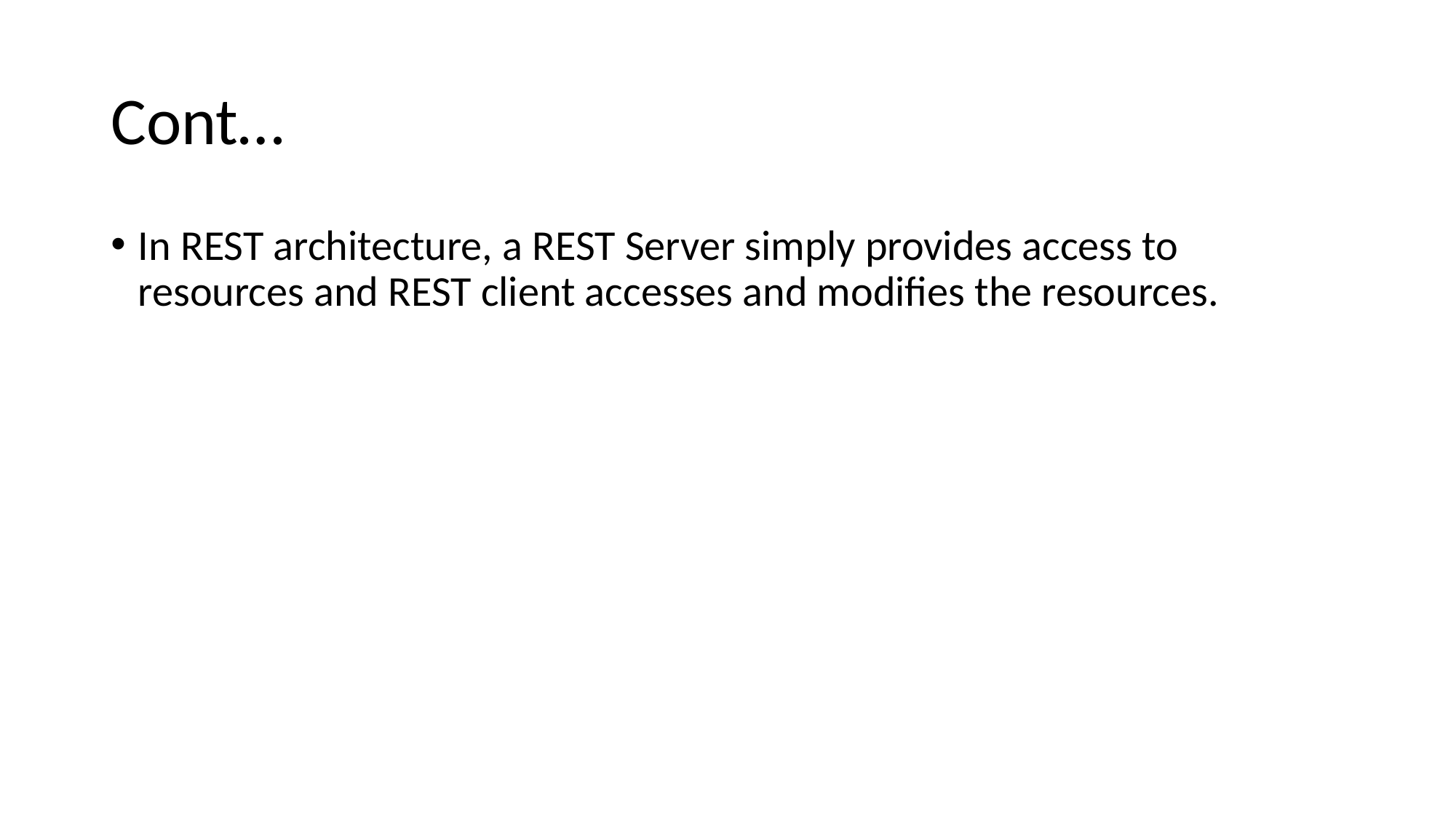

# Cont…
In REST architecture, a REST Server simply provides access to resources and REST client accesses and modifies the resources.